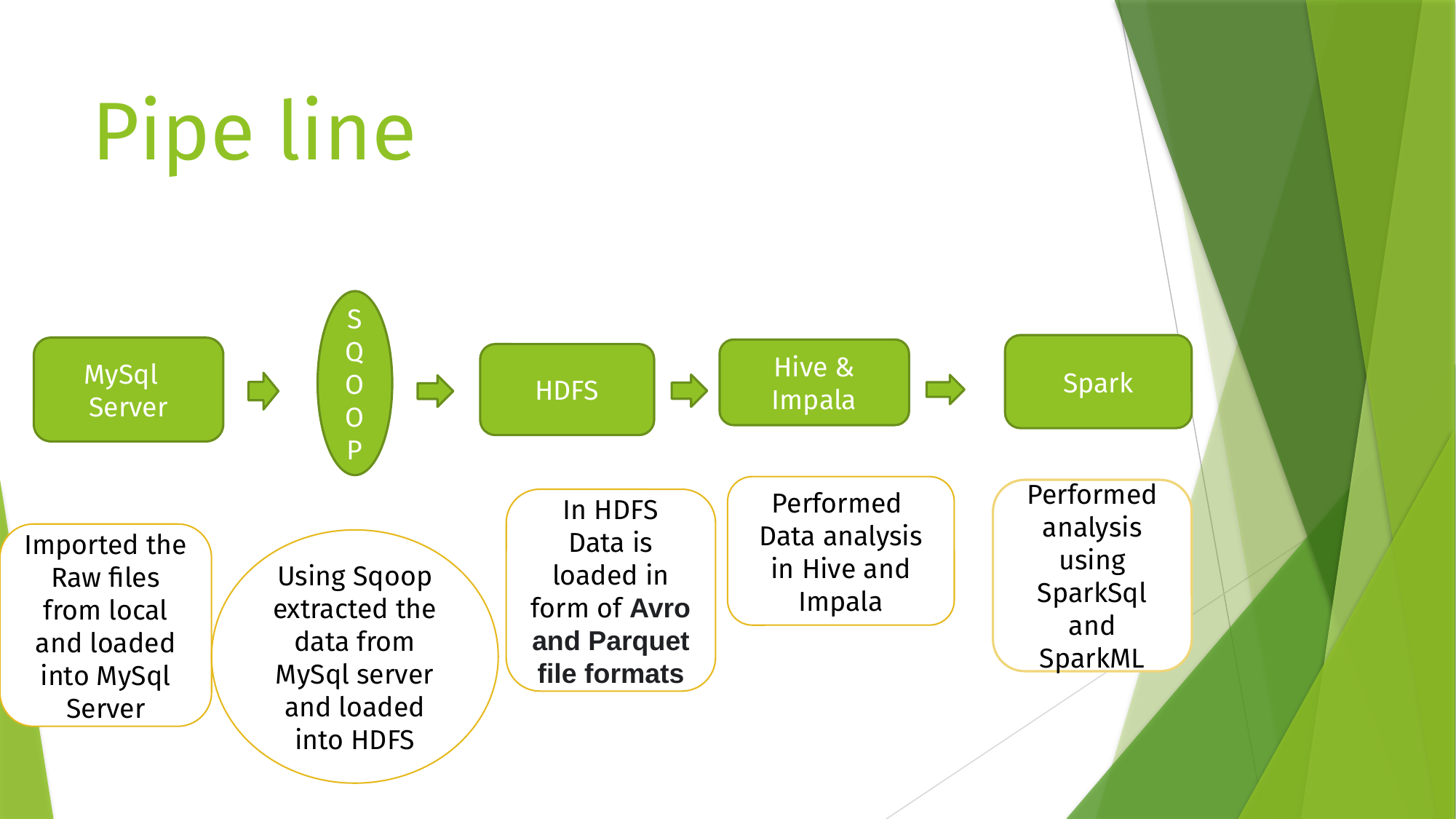

# Pipe line
SQOOP
Spark
MySql   Server
Hive & Impala
HDFS

Performed
Data analysis in Hive and Impala
Performed analysis using SparkSql and SparkML
In HDFS
Data is loaded in form of Avro and Parquet file formats
Imported the Raw files from local and loaded into MySql Server
Using Sqoop extracted the data from MySql server and loaded into HDFS